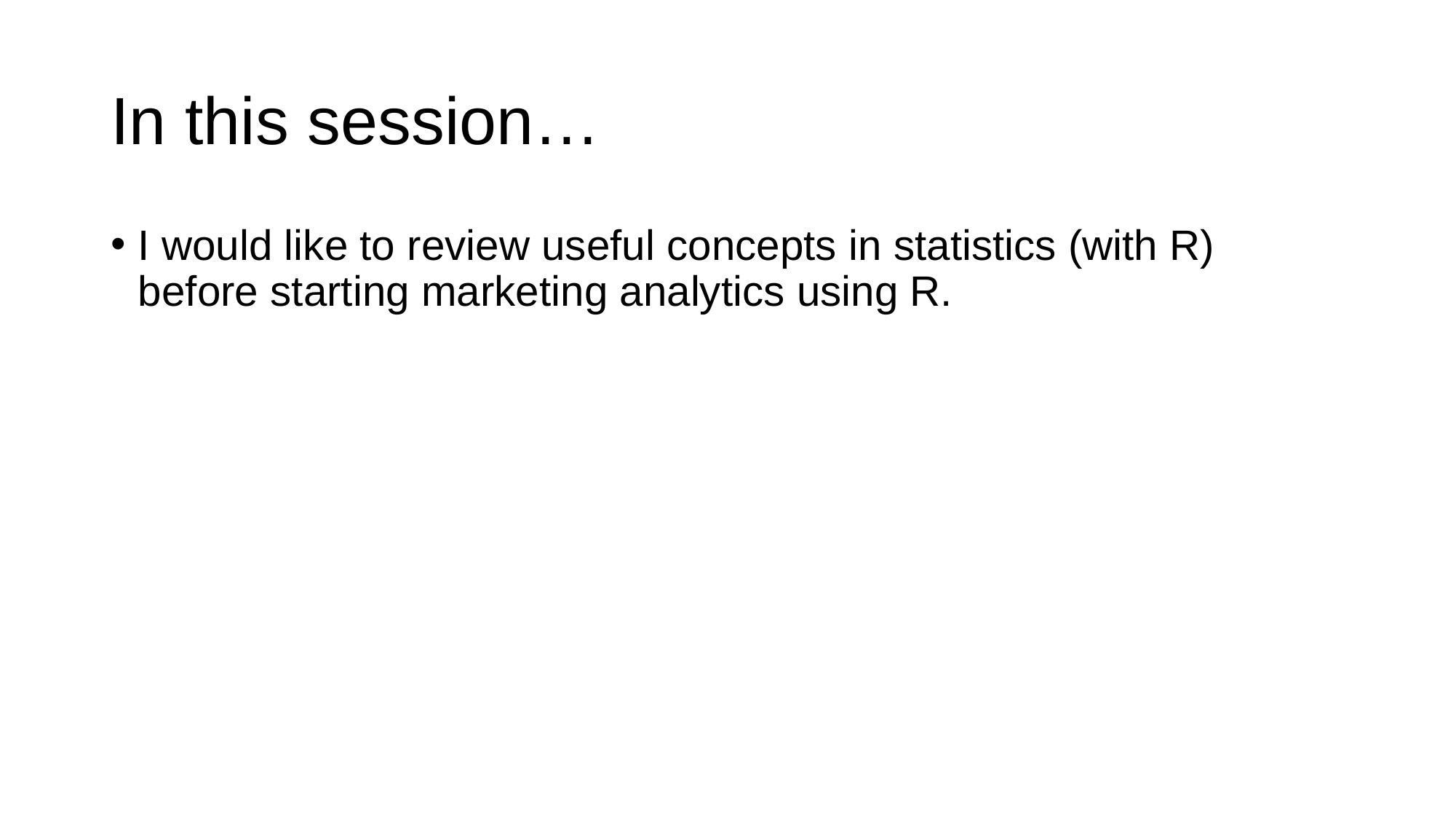

# In this session…
I would like to review useful concepts in statistics (with R) before starting marketing analytics using R.